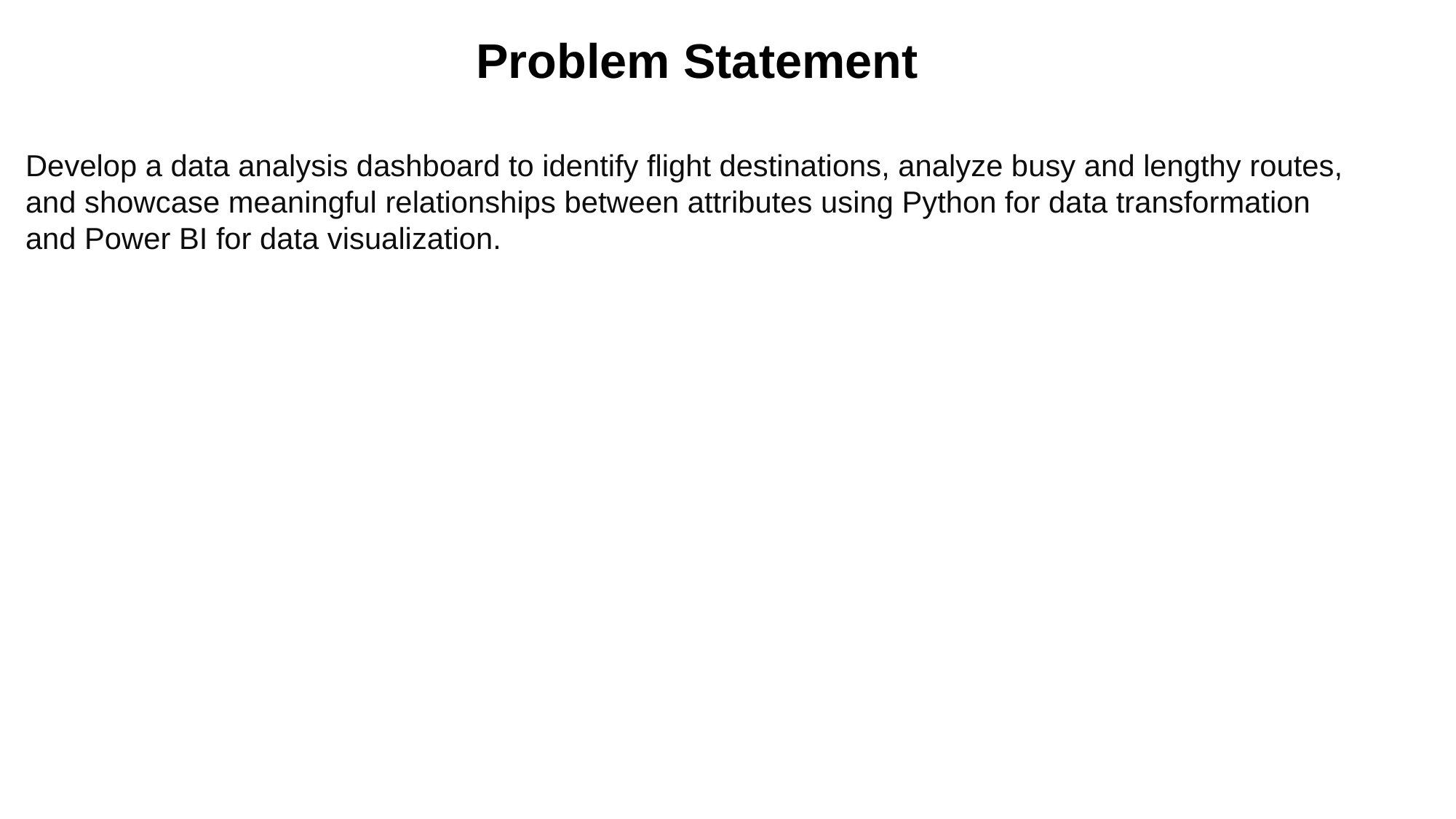

Problem Statement

Develop a data analysis dashboard to identify flight destinations, analyze busy and lengthy routes, and showcase meaningful relationships between attributes using Python for data transformation and Power BI for data visualization.